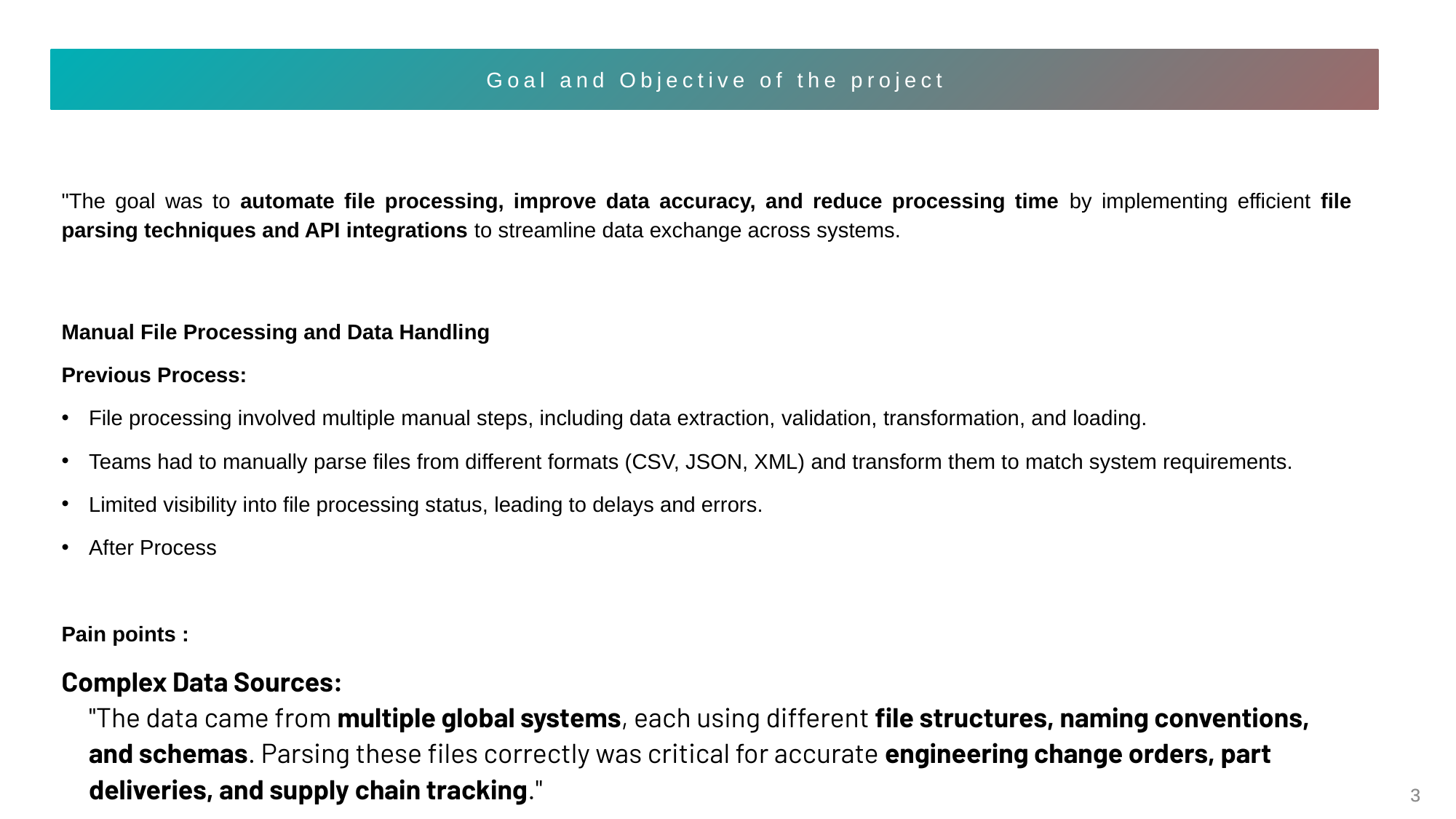

Goal and Objective of the project
"The goal was to automate file processing, improve data accuracy, and reduce processing time by implementing efficient file parsing techniques and API integrations to streamline data exchange across systems.

Manual File Processing and Data Handling
Previous Process:
File processing involved multiple manual steps, including data extraction, validation, transformation, and loading.
Teams had to manually parse files from different formats (CSV, JSON, XML) and transform them to match system requirements.
Limited visibility into file processing status, leading to delays and errors.
After Process

Pain points :
Complex Data Sources:
"The data came from multiple global systems, each using different file structures, naming conventions, and schemas. Parsing these files correctly was critical for accurate engineering change orders, part deliveries, and supply chain tracking."

3